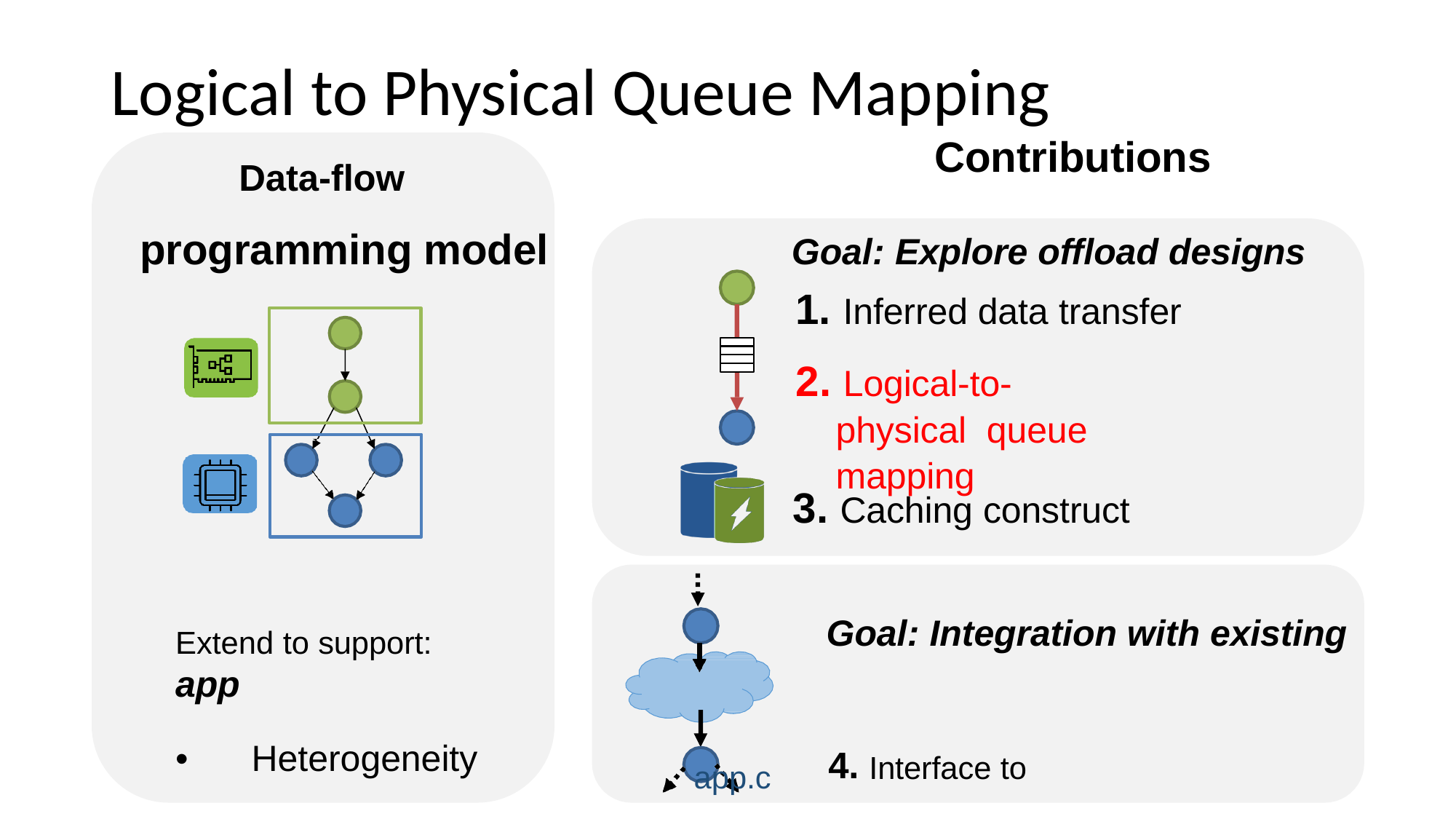

# Logical to Physical Queue Mapping

Data-flow	Contributions
programming model	Goal: Explore offload designs
1. Inferred data transfer

3. Caching construct

Extend to support:	Goal: Integration with existing app
•	Heterogeneity	app.c	4. Interface to
•	Parallelism	external programs

2. Logical-to-physical  queue mapping